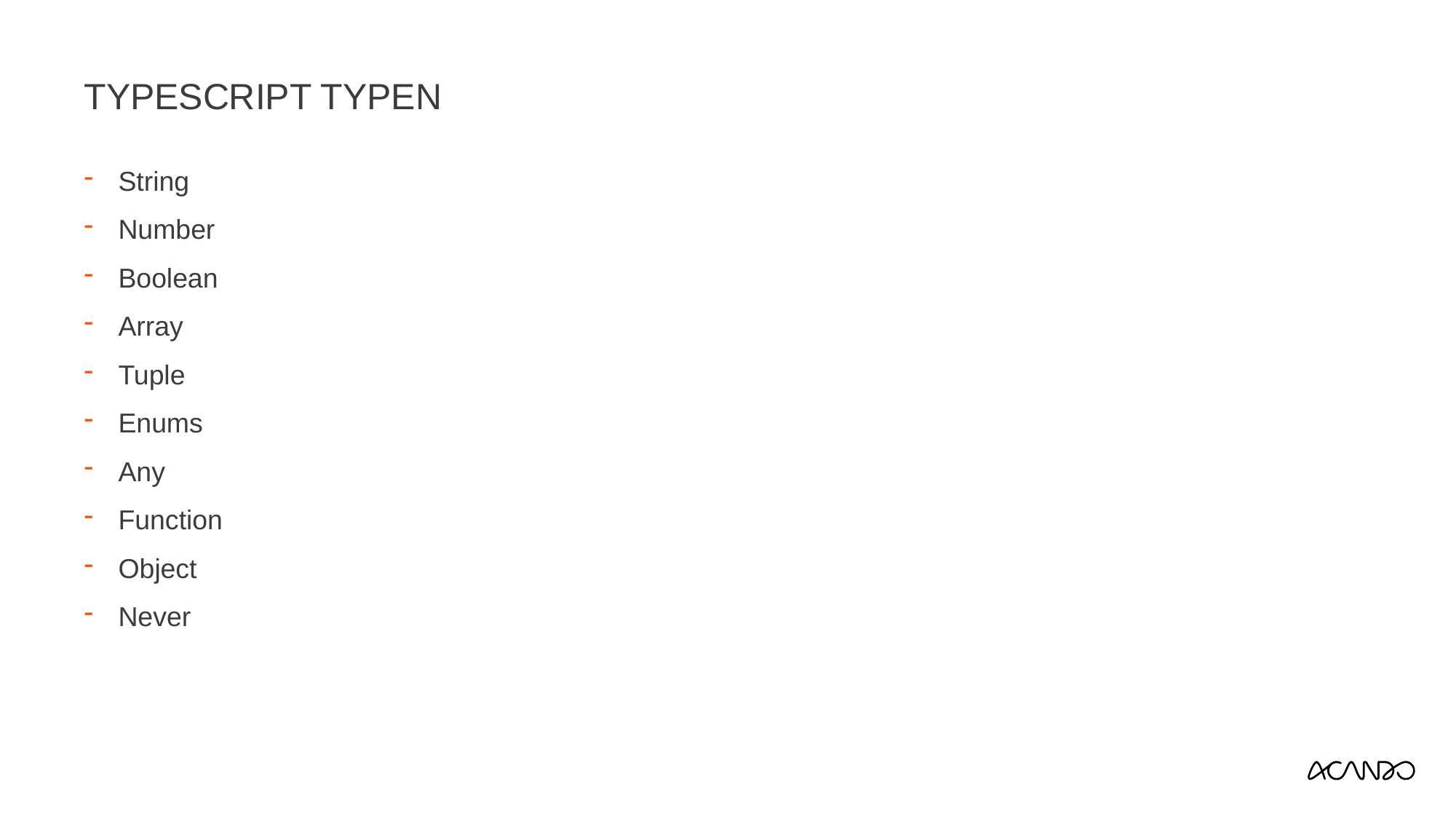

# TypeScript Typen
String
Number
Boolean
Array
Tuple
Enums
Any
Function
Object
Never